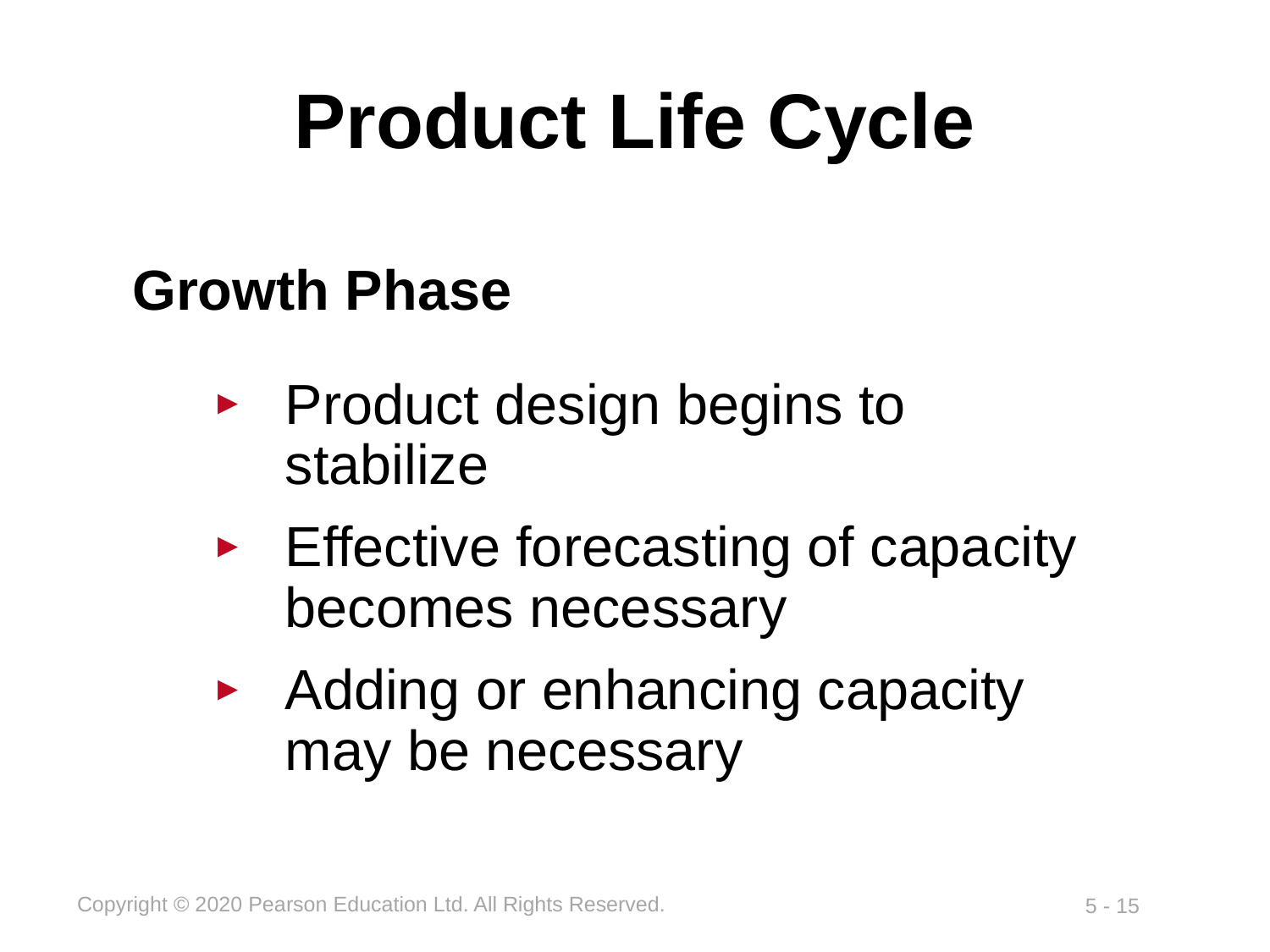

# Product Life Cycle
Growth Phase
Product design begins to stabilize
Effective forecasting of capacity becomes necessary
Adding or enhancing capacity may be necessary